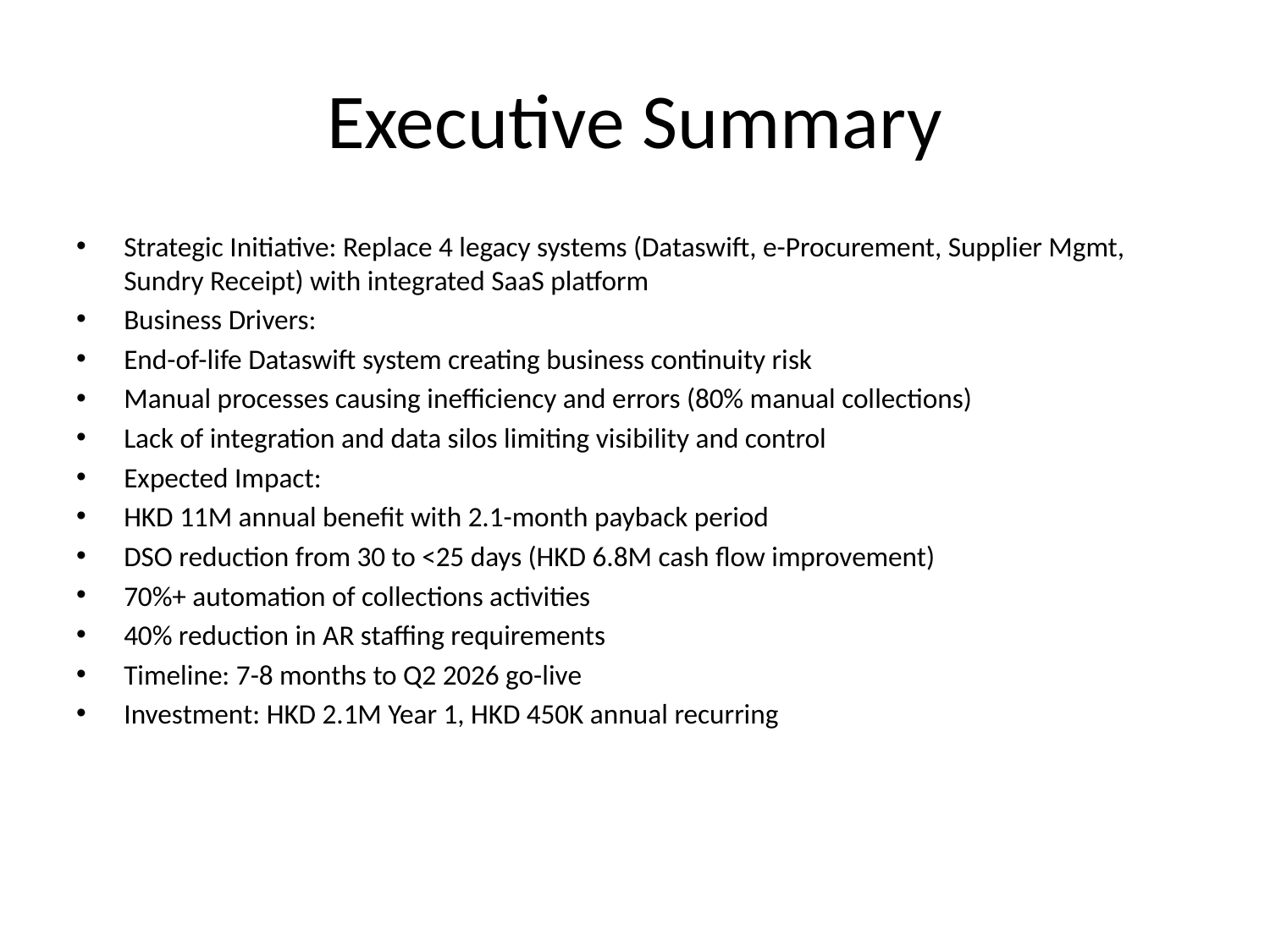

# Executive Summary
Strategic Initiative: Replace 4 legacy systems (Dataswift, e-Procurement, Supplier Mgmt, Sundry Receipt) with integrated SaaS platform
Business Drivers:
End-of-life Dataswift system creating business continuity risk
Manual processes causing inefficiency and errors (80% manual collections)
Lack of integration and data silos limiting visibility and control
Expected Impact:
HKD 11M annual benefit with 2.1-month payback period
DSO reduction from 30 to <25 days (HKD 6.8M cash flow improvement)
70%+ automation of collections activities
40% reduction in AR staffing requirements
Timeline: 7-8 months to Q2 2026 go-live
Investment: HKD 2.1M Year 1, HKD 450K annual recurring